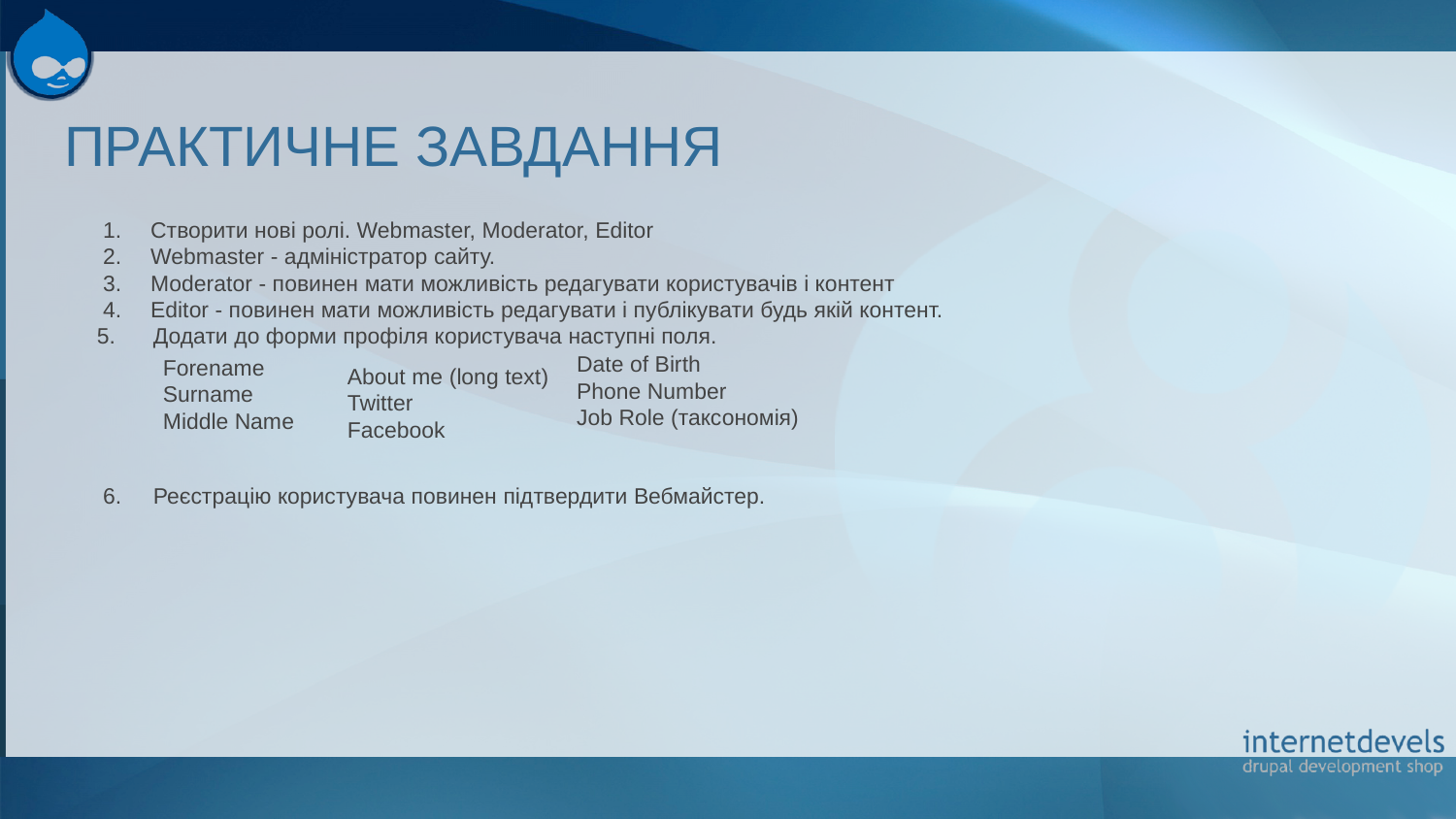

# ПРАКТИЧНЕ ЗАВДАННЯ
Створити нові ролі. Webmaster, Moderator, Editor
Webmaster - адміністратор сайту.
Moderator - повинен мати можливість редагувати користувачів і контент
Editor - повинен мати можливість редагувати і публікувати будь якій контент.
   5.      Додати до форми профіля користувача наступні поля.

    6.     Реєстрацію користувача повинен підтвердити Вебмайстер.

Date of Birth
Phone Number
Job Role (таксономія)

Forename
Surname
Middle Name
About me (long text)
Twitter
Facebook